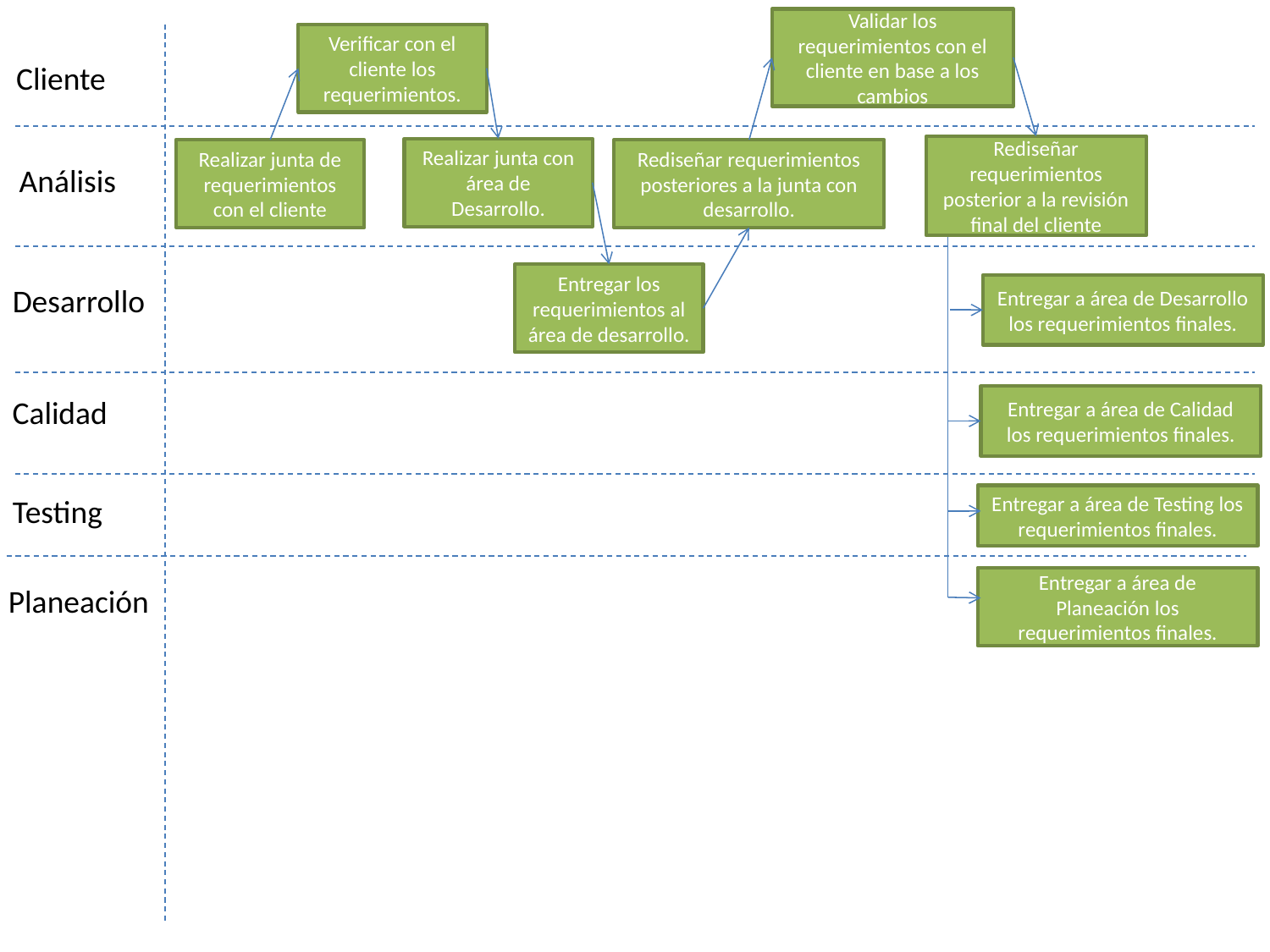

Validar los requerimientos con el cliente en base a los cambios
Verificar con el cliente los requerimientos.
Cliente
Rediseñar requerimientos posterior a la revisión final del cliente
Realizar junta con área de Desarrollo.
Realizar junta de requerimientos con el cliente
Rediseñar requerimientos posteriores a la junta con desarrollo.
Análisis
Entregar los requerimientos al área de desarrollo.
Desarrollo
Entregar a área de Desarrollo los requerimientos finales.
Calidad
Entregar a área de Calidad los requerimientos finales.
Testing
Entregar a área de Testing los requerimientos finales.
Entregar a área de Planeación los requerimientos finales.
Planeación